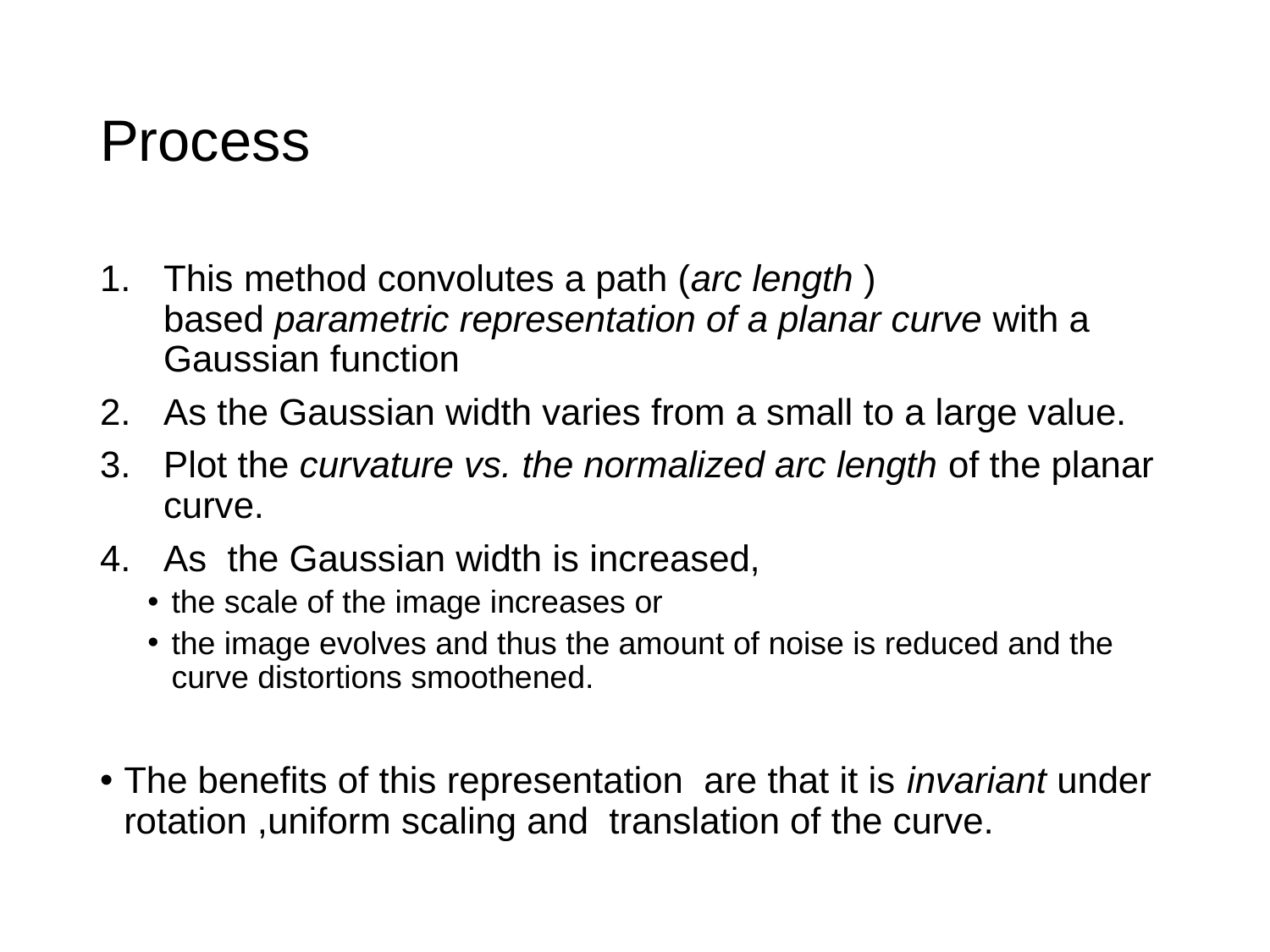

# Process
This method convolutes a path (arc length ) based parametric representation of a planar curve with a Gaussian function
As the Gaussian width varies from a small to a large value.
Plot the curvature vs. the normalized arc length of the planar curve.
As  the Gaussian width is increased,
the scale of the image increases or
the image evolves and thus the amount of noise is reduced and the curve distortions smoothened.

The benefits of this representation  are that it is invariant under rotation ,uniform scaling and  translation of the curve.